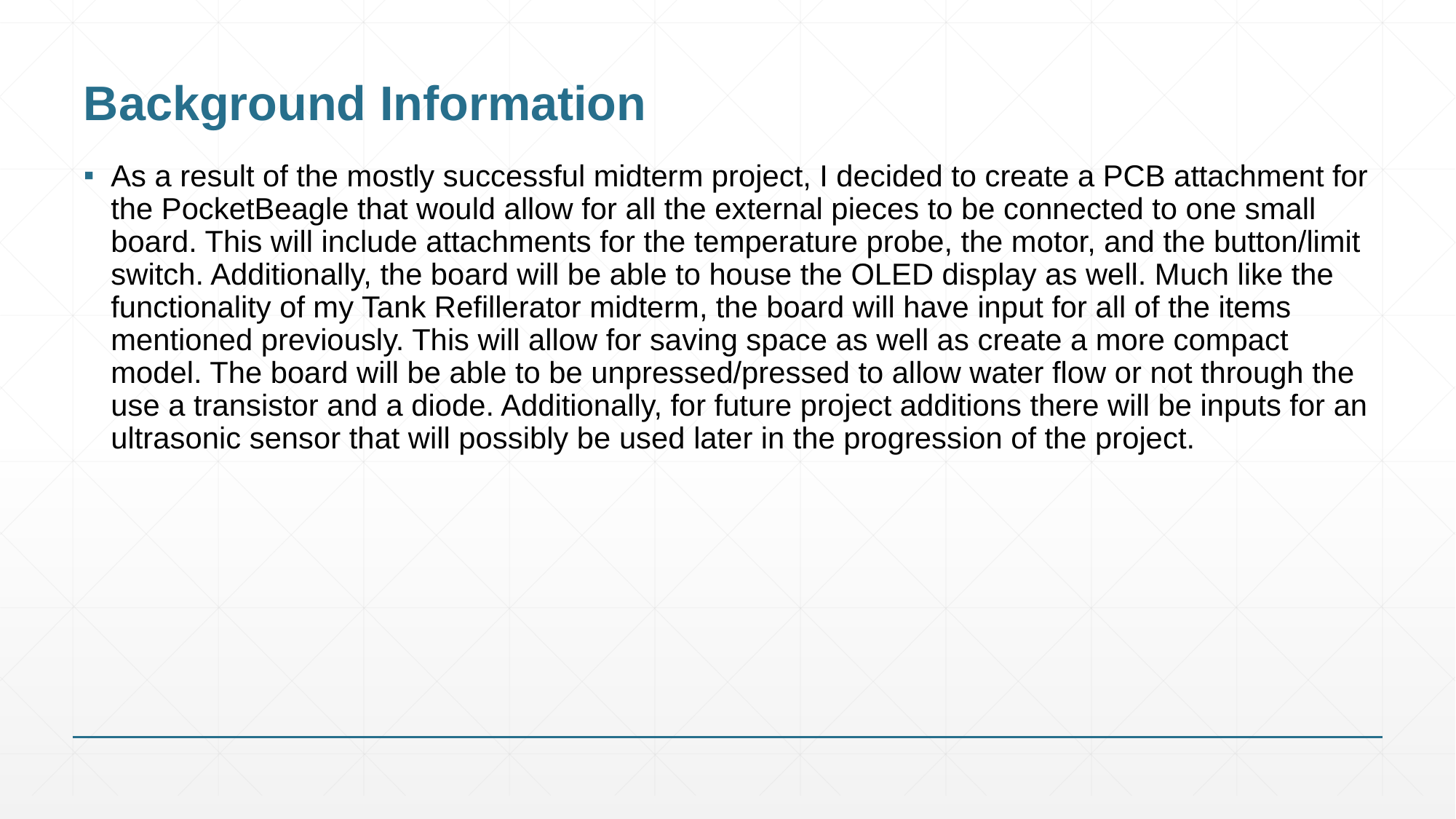

# Background Information
As a result of the mostly successful midterm project, I decided to create a PCB attachment for the PocketBeagle that would allow for all the external pieces to be connected to one small board. This will include attachments for the temperature probe, the motor, and the button/limit switch. Additionally, the board will be able to house the OLED display as well. Much like the functionality of my Tank Refillerator midterm, the board will have input for all of the items mentioned previously. This will allow for saving space as well as create a more compact model. The board will be able to be unpressed/pressed to allow water flow or not through the use a transistor and a diode. Additionally, for future project additions there will be inputs for an ultrasonic sensor that will possibly be used later in the progression of the project.